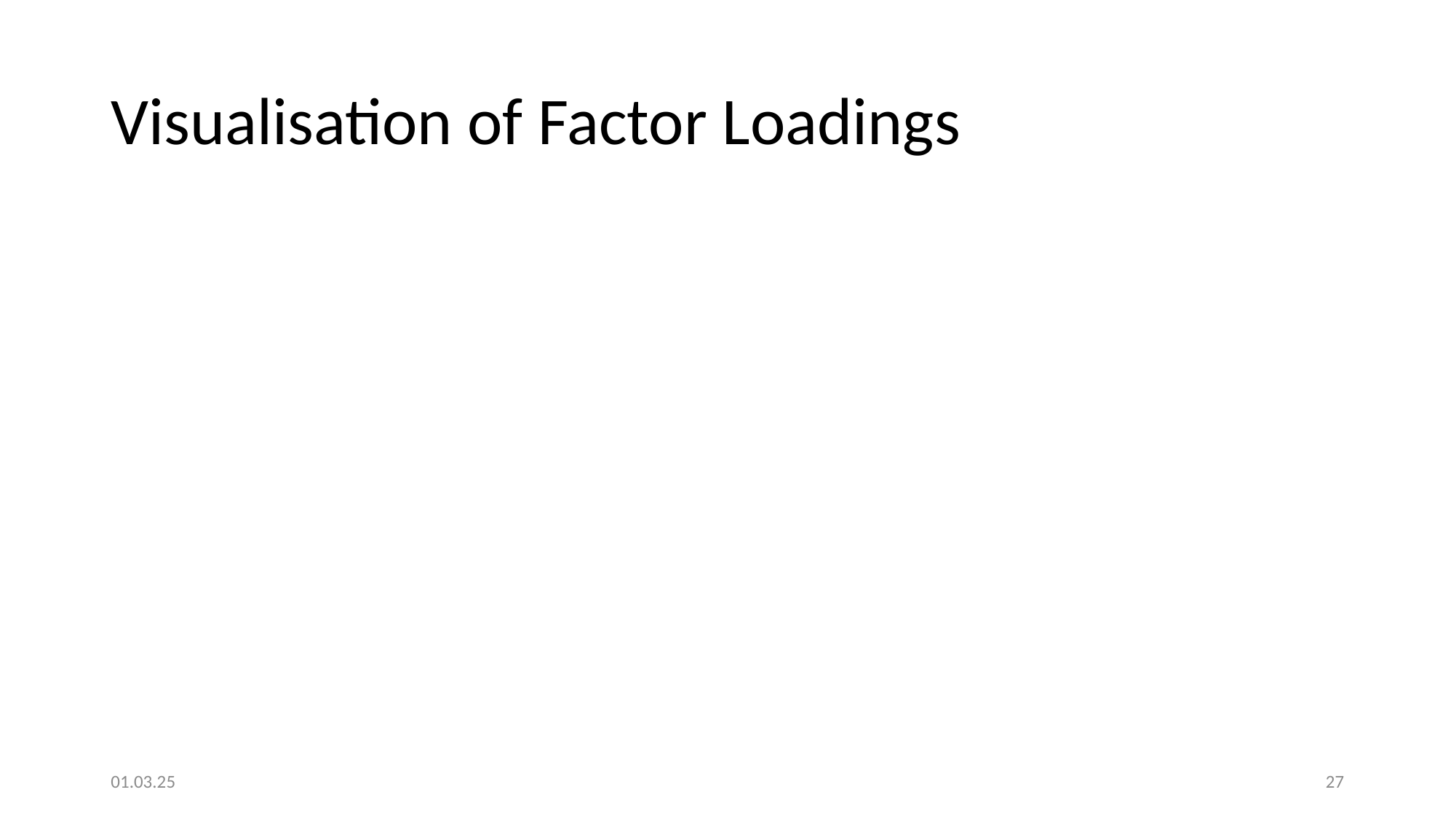

# Visualisation of Factor Loadings

01.03.25
27